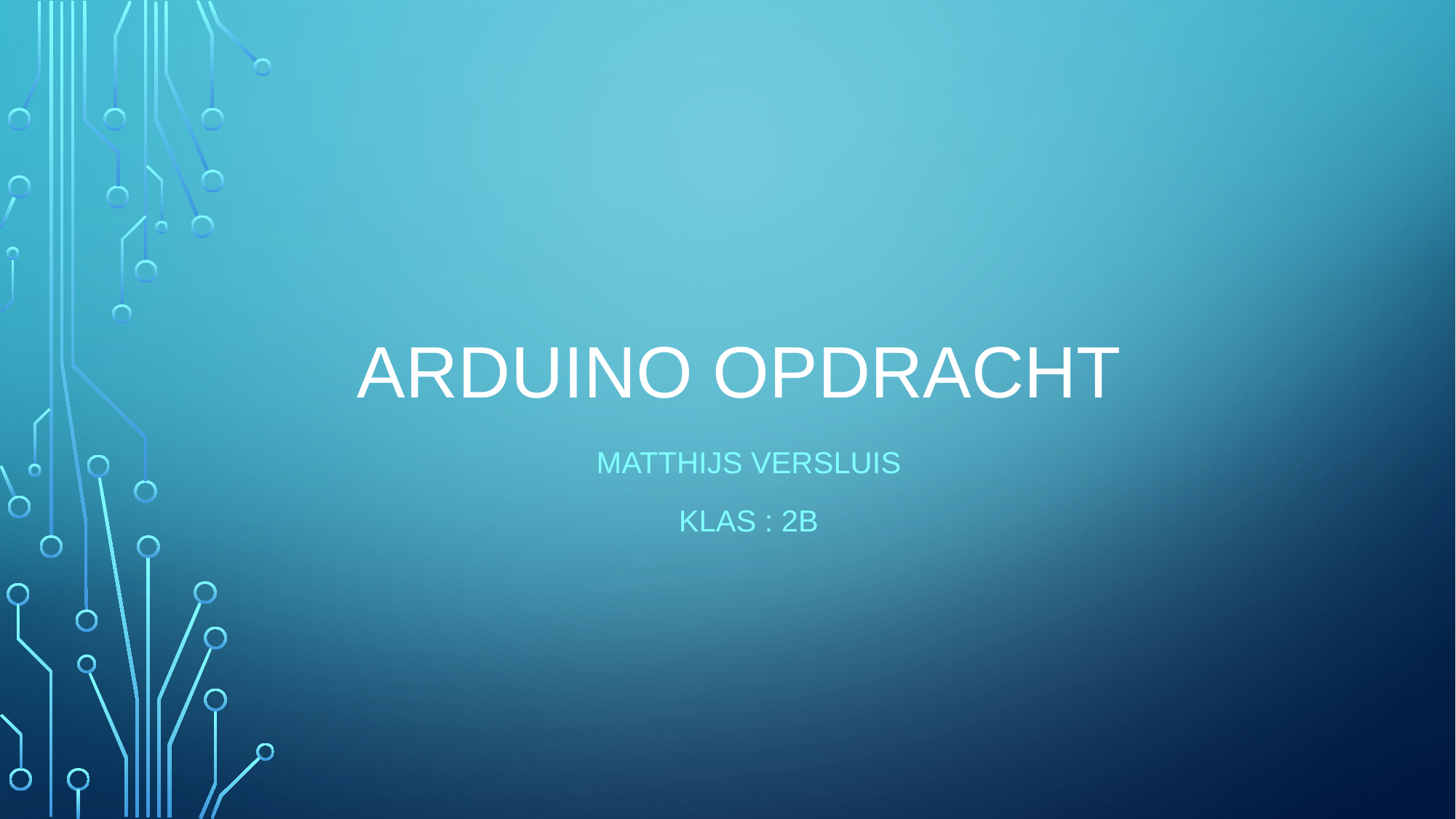

# Arduino opdracht
Matthijs versluis
Klas : 2b